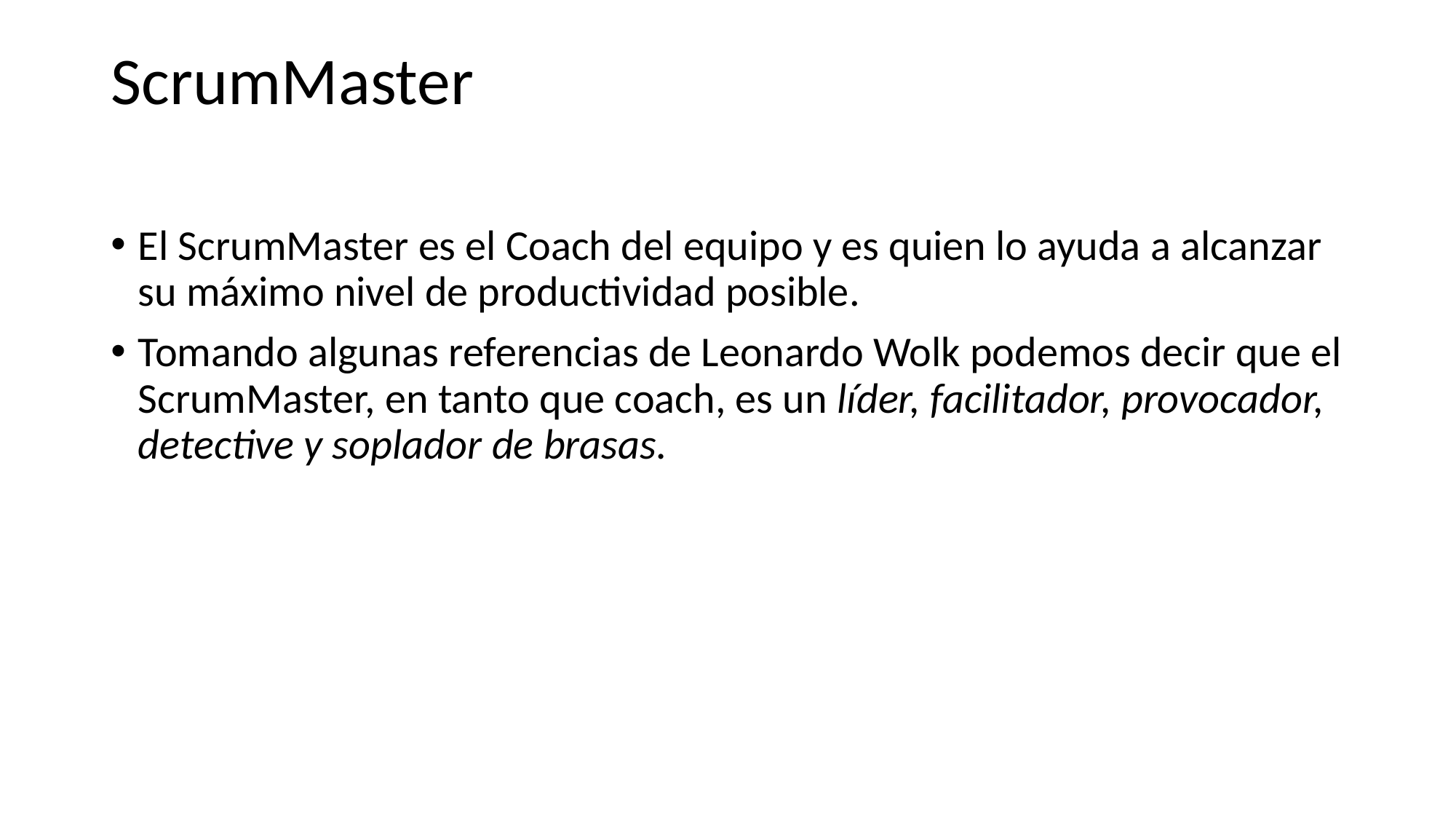

# ScrumMaster
El ScrumMaster es el Coach del equipo y es quien lo ayuda a alcanzar su máximo nivel de productividad posible.
Tomando algunas referencias de Leonardo Wolk podemos decir que el ScrumMaster, en tanto que coach, es un líder, facilitador, provocador, detective y soplador de brasas.